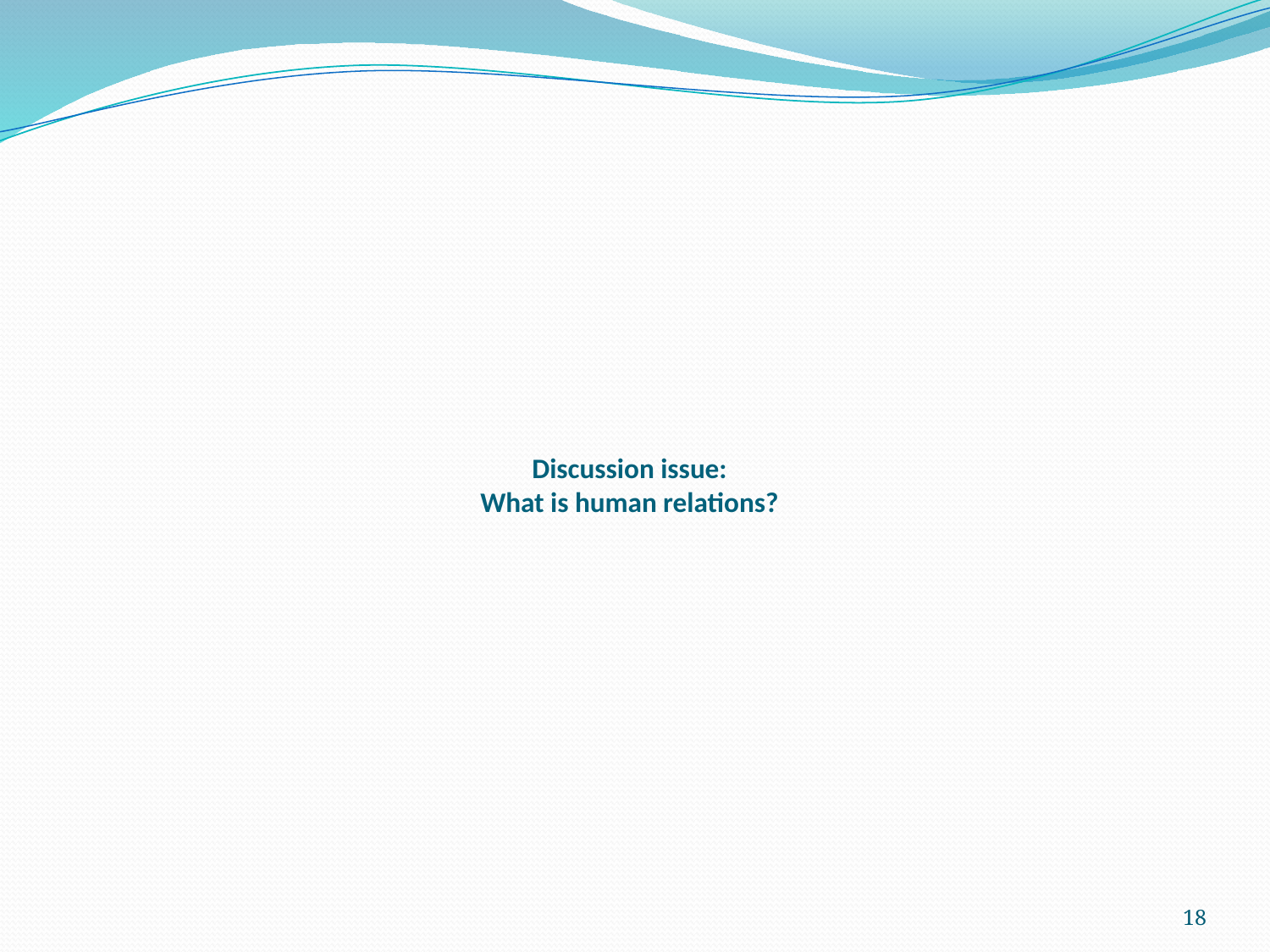

# Discussion issue: What is human relations?
18